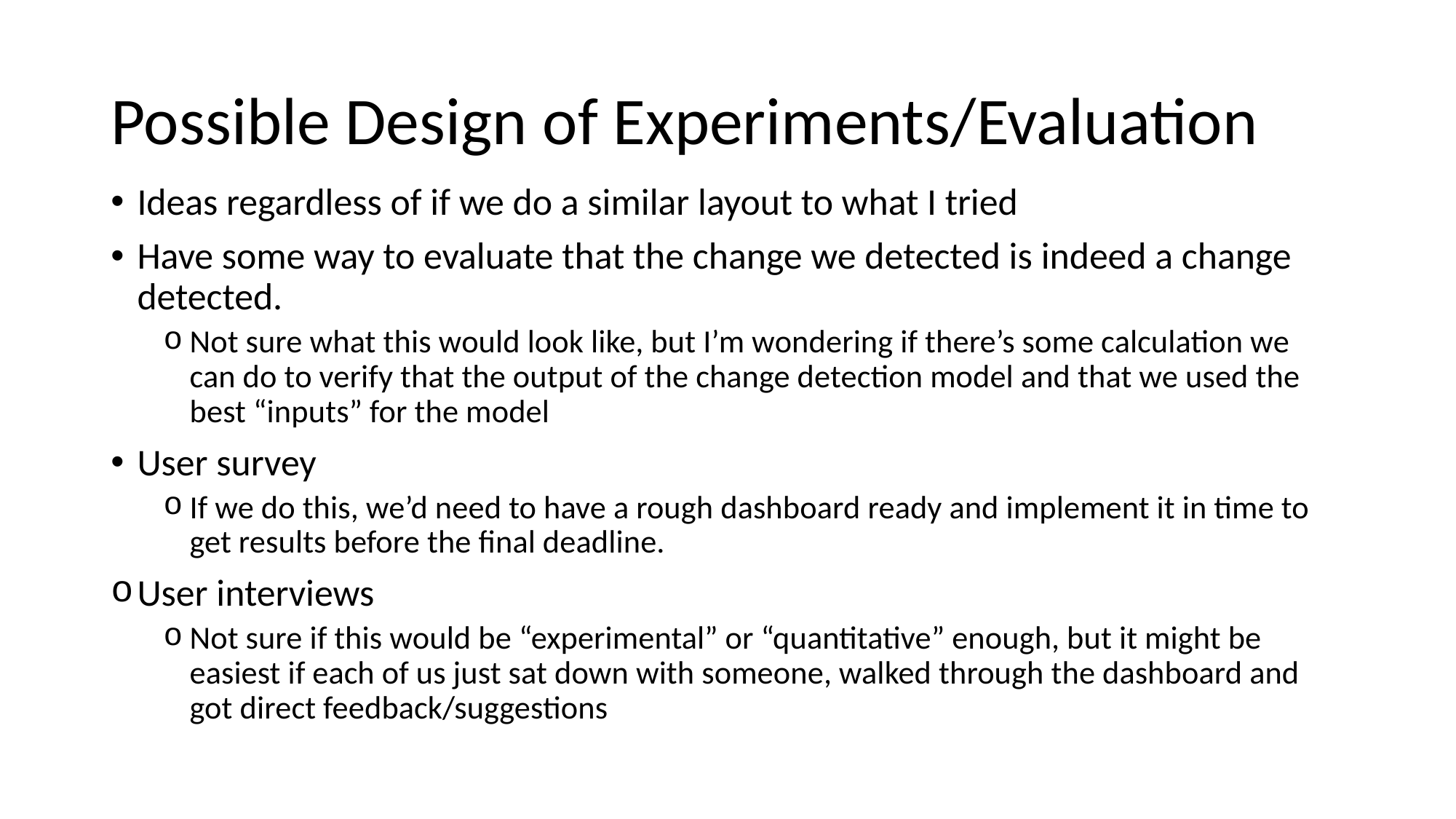

# Possible Design of Experiments/Evaluation
Ideas regardless of if we do a similar layout to what I tried
Have some way to evaluate that the change we detected is indeed a change detected.
Not sure what this would look like, but I’m wondering if there’s some calculation we can do to verify that the output of the change detection model and that we used the best “inputs” for the model
User survey
If we do this, we’d need to have a rough dashboard ready and implement it in time to get results before the final deadline.
User interviews
Not sure if this would be “experimental” or “quantitative” enough, but it might be easiest if each of us just sat down with someone, walked through the dashboard and got direct feedback/suggestions